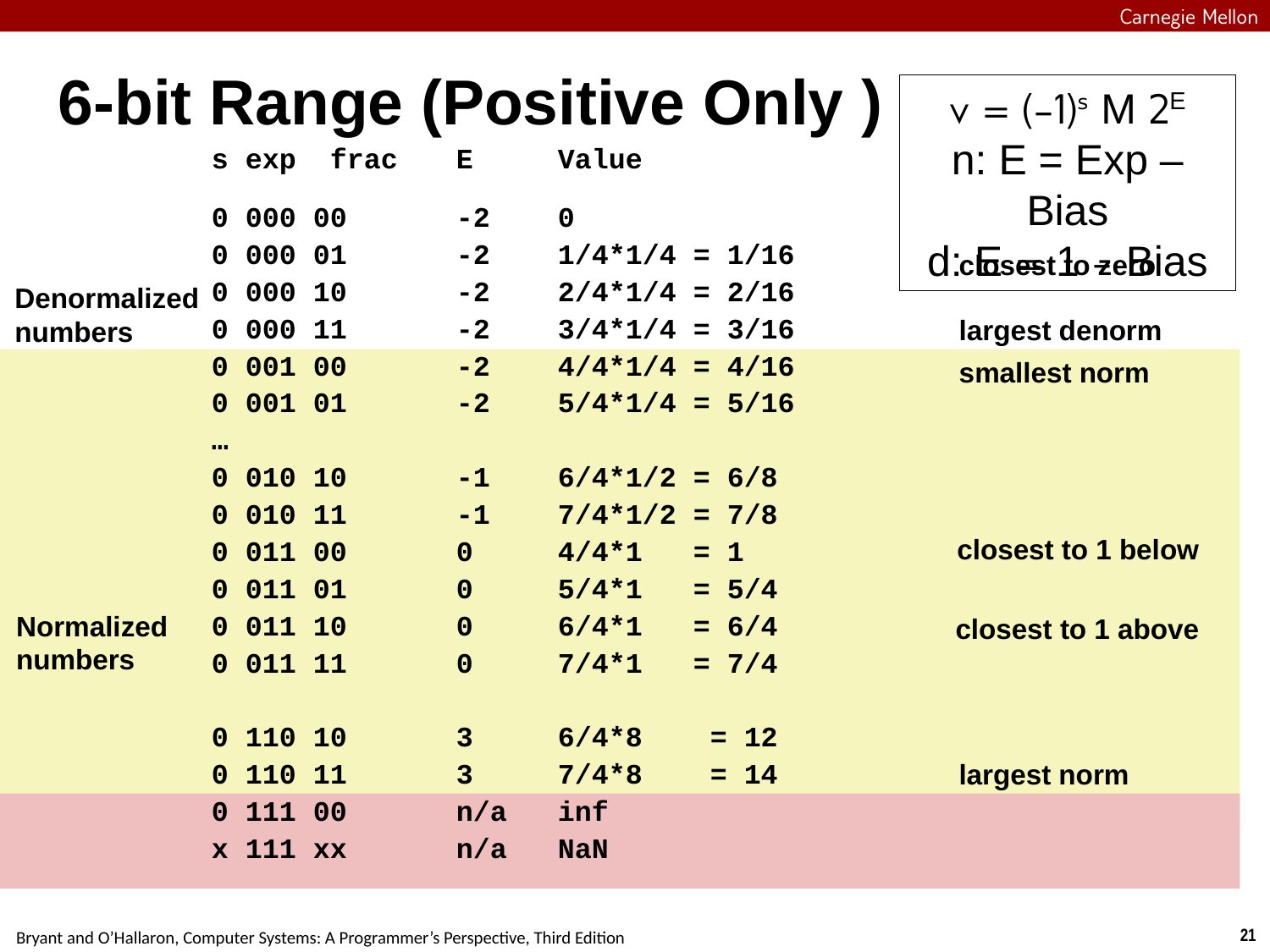

Carnegie Mellon
# 6-bit Range (Positive Only )
v = (–1)s M 2E
n: E = Exp – Bias
d: E = 1 – Bias
s exp  frac	E	Value
0 000 00	-2	0
0 000 01	-2	1/4*1/4 = 1/16
0 000 10	-2	2/4*1/4 = 2/16
0 000 11	-2	3/4*1/4 = 3/16
0 001 00	-2	4/4*1/4 = 4/16
0 001 01  	-2	5/4*1/4 = 5/16
…
0 010 10	-1	6/4*1/2 = 6/8
0 010 11  	-1	7/4*1/2 = 7/8
0 011 00	0	4/4*1   = 1
0 011 01  	0	5/4*1   = 5/4
0 011 10	0	6/4*1   = 6/4
0 011 11  	0	7/4*1   = 7/4

0 110 10	3	6/4*8    = 12
0 110 11	3	7/4*8    = 14
0 111 00	n/a	inf
x 111 xx	n/a	NaN
closest to zero
Denormalized
numbers
largest denorm

smallest norm
closest to 1 below
Normalized
numbers
closest to 1 above
largest norm